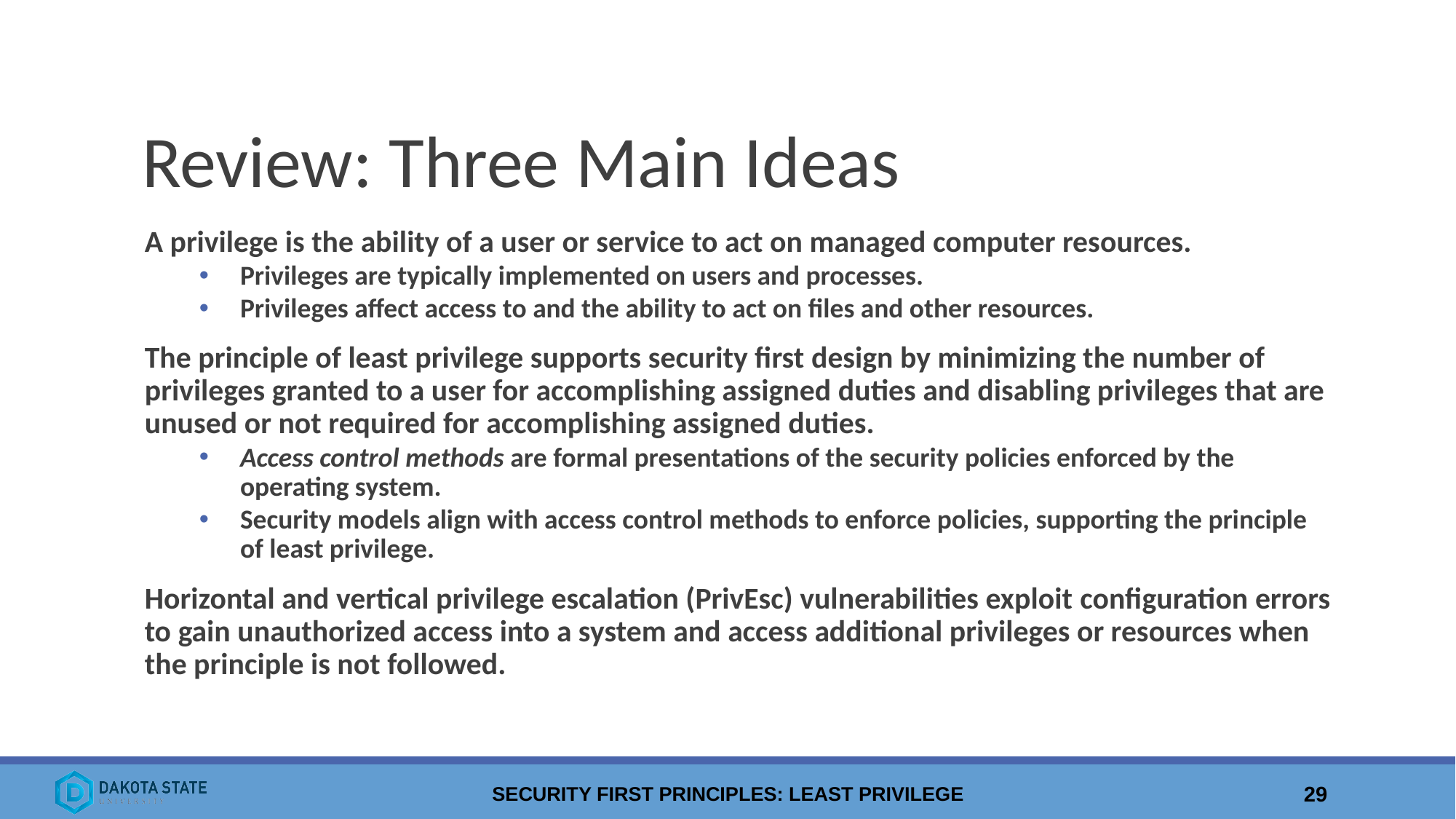

# Review: Three Main Ideas
A privilege is the ability of a user or service to act on managed computer resources.
Privileges are typically implemented on users and processes.
Privileges affect access to and the ability to act on files and other resources.
The principle of least privilege supports security first design by minimizing the number of privileges granted to a user for accomplishing assigned duties and disabling privileges that are unused or not required for accomplishing assigned duties.
Access control methods are formal presentations of the security policies enforced by the operating system.
Security models align with access control methods to enforce policies, supporting the principle of least privilege.
Horizontal and vertical privilege escalation (PrivEsc) vulnerabilities exploit configuration errors to gain unauthorized access into a system and access additional privileges or resources when the principle is not followed.

SECURITY FIRST PRINCIPLES: LEAST PRIVILEGE
29